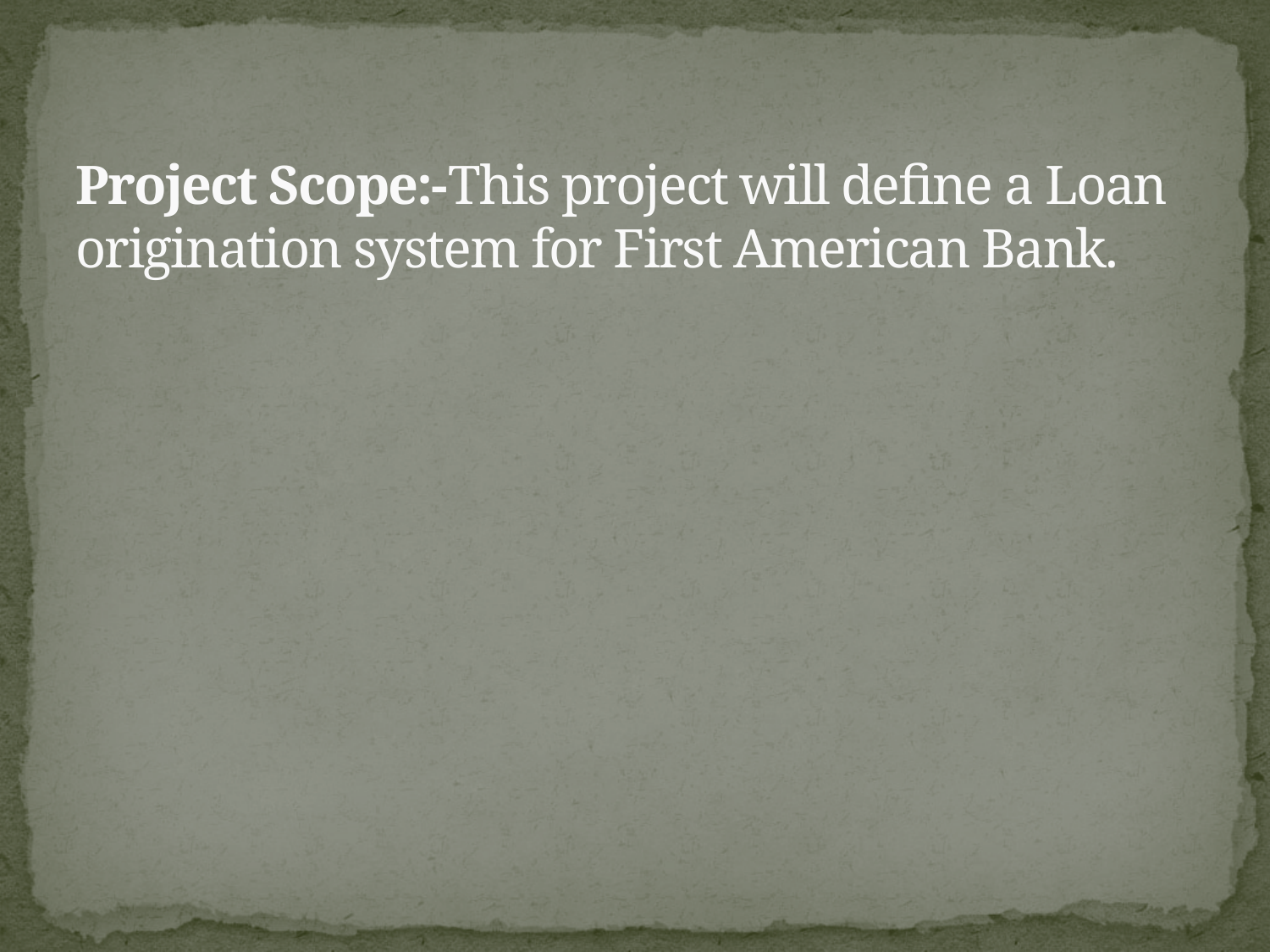

# Project Scope:-This project will define a Loan origination system for First American Bank.